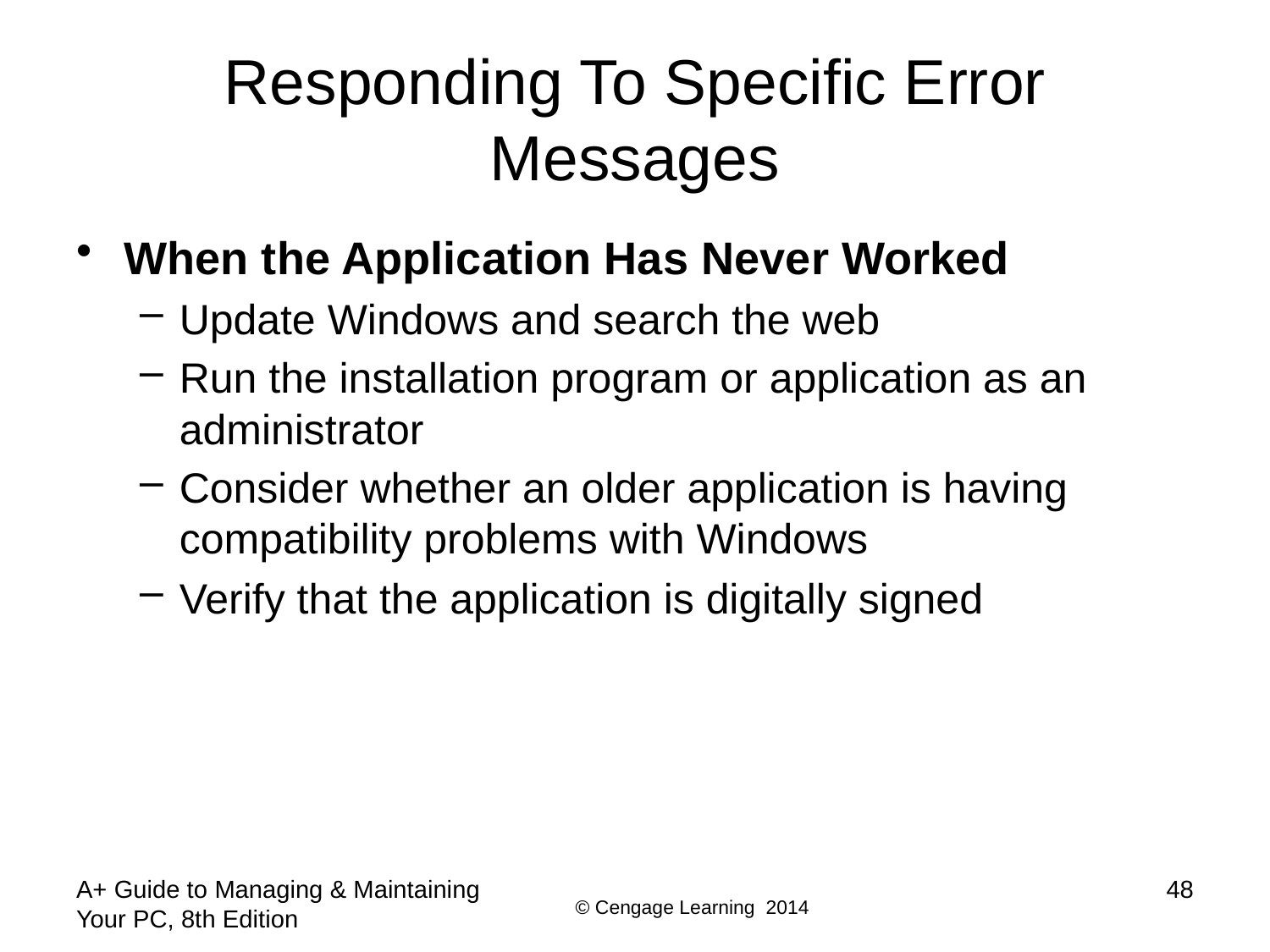

# Responding To Specific Error Messages
When the Application Has Never Worked
Update Windows and search the web
Run the installation program or application as an administrator
Consider whether an older application is having compatibility problems with Windows
Verify that the application is digitally signed
A+ Guide to Managing & Maintaining Your PC, 8th Edition
48